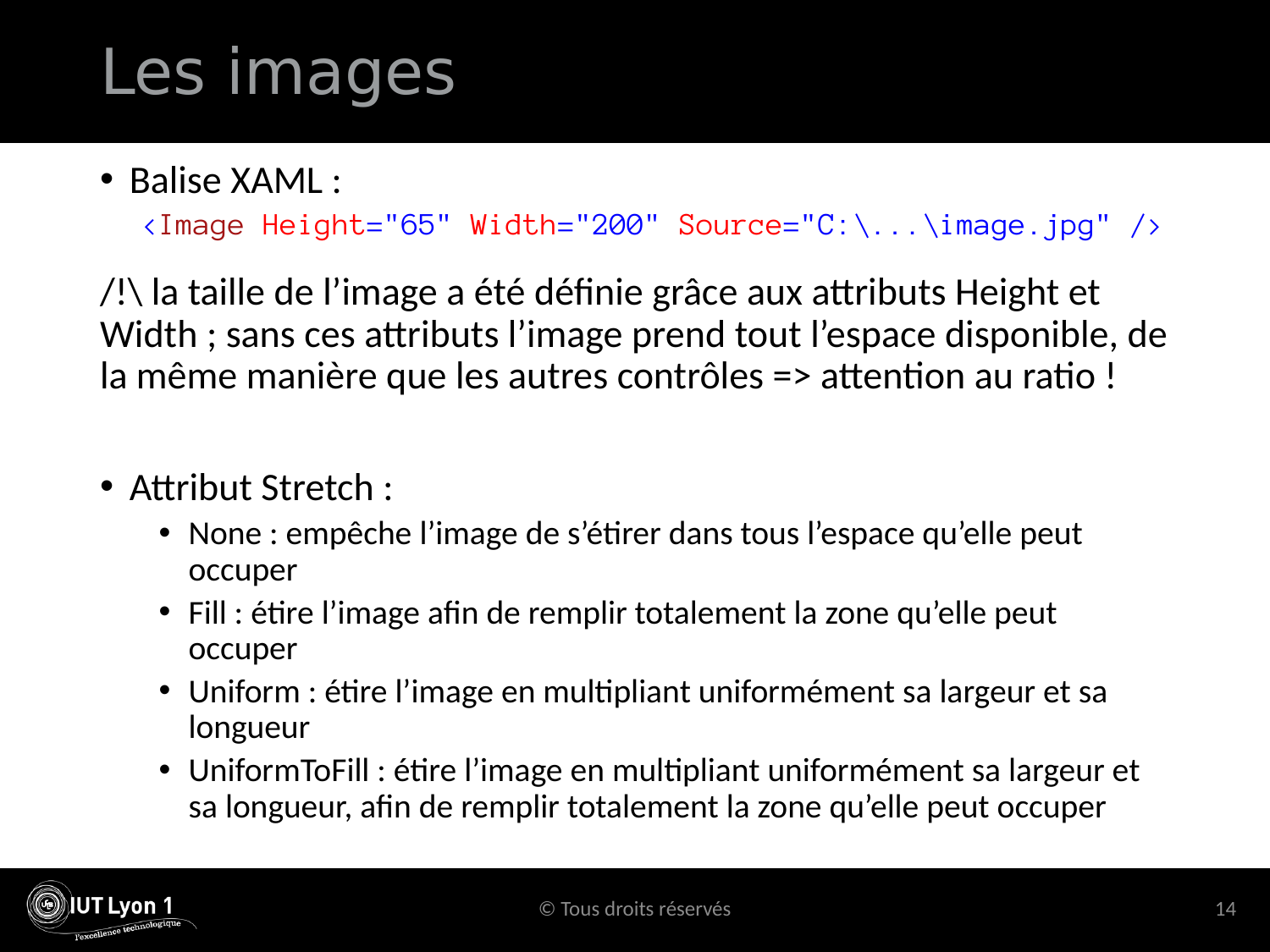

# Les images
Balise XAML :

/!\ la taille de l’image a été définie grâce aux attributs Height et Width ; sans ces attributs l’image prend tout l’espace disponible, de la même manière que les autres contrôles => attention au ratio !

Attribut Stretch :
None : empêche l’image de s’étirer dans tous l’espace qu’elle peut occuper
Fill : étire l’image afin de remplir totalement la zone qu’elle peut occuper
Uniform : étire l’image en multipliant uniformément sa largeur et sa longueur
UniformToFill : étire l’image en multipliant uniformément sa largeur et sa longueur, afin de remplir totalement la zone qu’elle peut occuper

<Image Height="65" Width="200" Source="C:\...\image.jpg" />
© Tous droits réservés
14